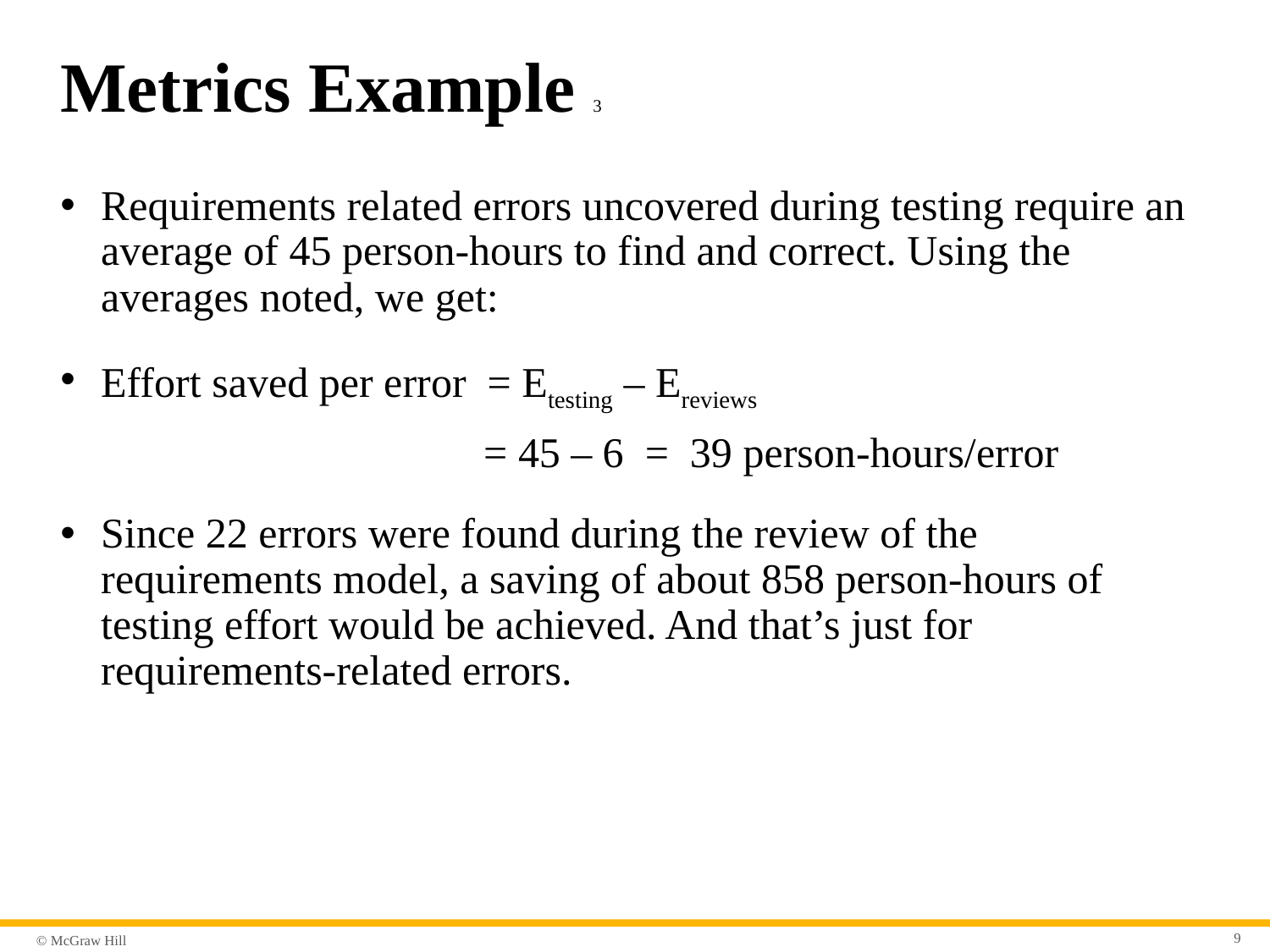

# Metrics Example 3
Requirements related errors uncovered during testing require an average of 45 person-hours to find and correct. Using the averages noted, we get:
Effort saved per error  = Etesting – Ereviews
= 45 – 6  =  39 person-hours/error
Since 22 errors were found during the review of the requirements model, a saving of about 858 person-hours of testing effort would be achieved. And that’s just for requirements-related errors.
9